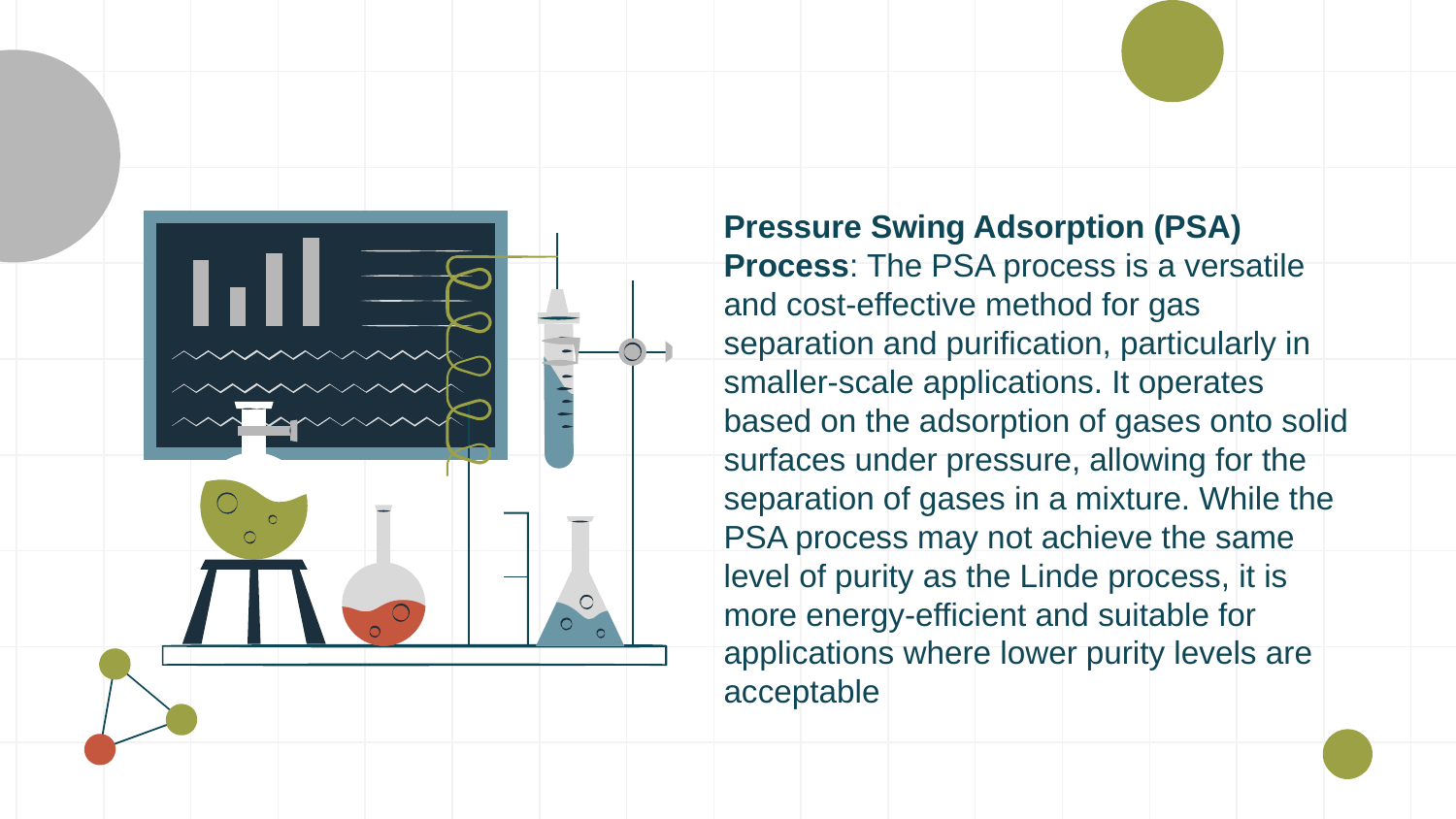

# Pressure Swing Adsorption (PSA) Process: The PSA process is a versatile and cost-effective method for gas separation and purification, particularly in smaller-scale applications. It operates based on the adsorption of gases onto solid surfaces under pressure, allowing for the separation of gases in a mixture. While the PSA process may not achieve the same level of purity as the Linde process, it is more energy-efficient and suitable for applications where lower purity levels are acceptable